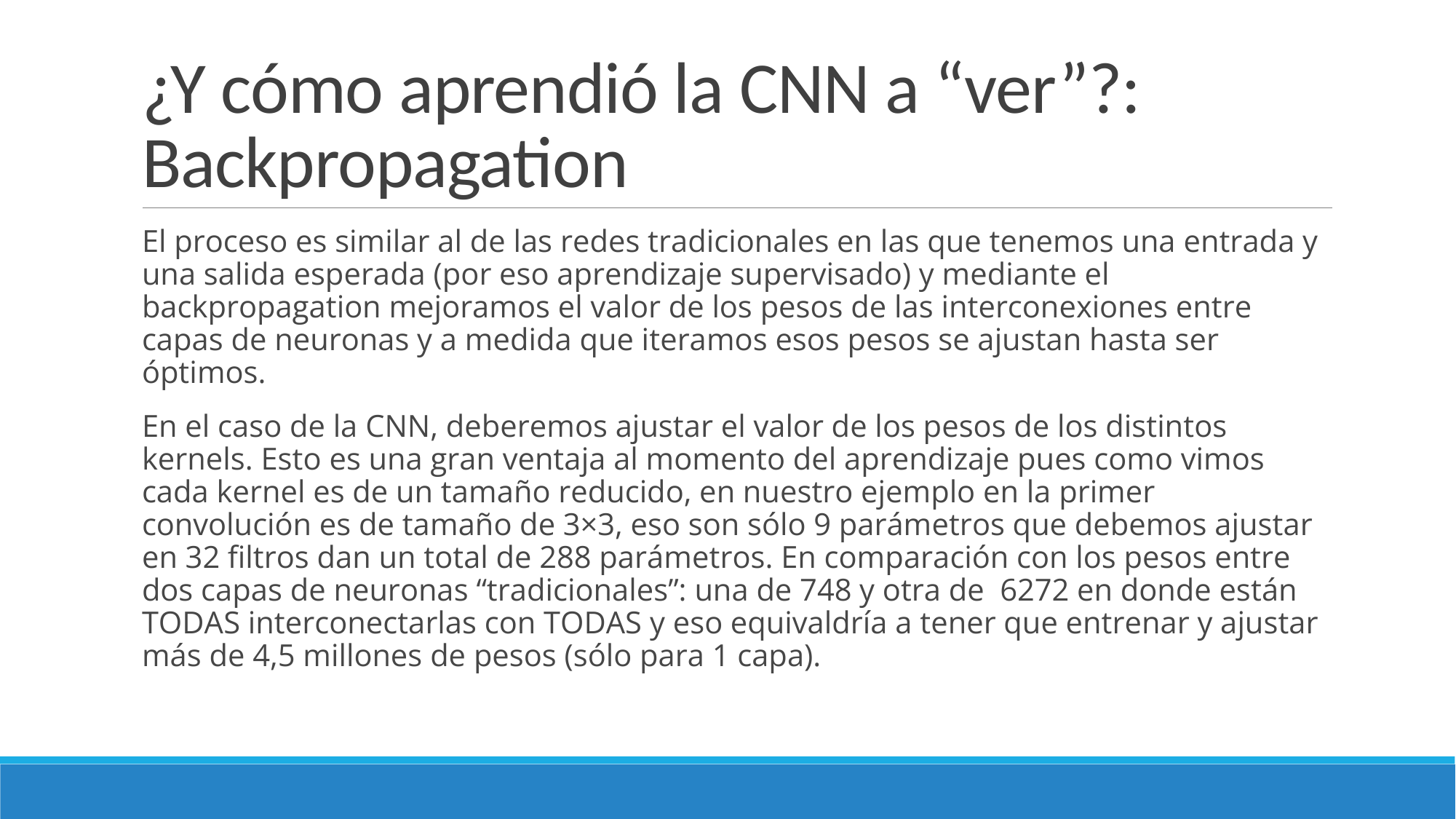

# ¿Y cómo aprendió la CNN a “ver”?: Backpropagation
El proceso es similar al de las redes tradicionales en las que tenemos una entrada y una salida esperada (por eso aprendizaje supervisado) y mediante el backpropagation mejoramos el valor de los pesos de las interconexiones entre capas de neuronas y a medida que iteramos esos pesos se ajustan hasta ser óptimos.
En el caso de la CNN, deberemos ajustar el valor de los pesos de los distintos kernels. Esto es una gran ventaja al momento del aprendizaje pues como vimos cada kernel es de un tamaño reducido, en nuestro ejemplo en la primer convolución es de tamaño de 3×3, eso son sólo 9 parámetros que debemos ajustar en 32 filtros dan un total de 288 parámetros. En comparación con los pesos entre dos capas de neuronas “tradicionales”: una de 748 y otra de  6272 en donde están TODAS interconectarlas con TODAS y eso equivaldría a tener que entrenar y ajustar más de 4,5 millones de pesos (sólo para 1 capa).